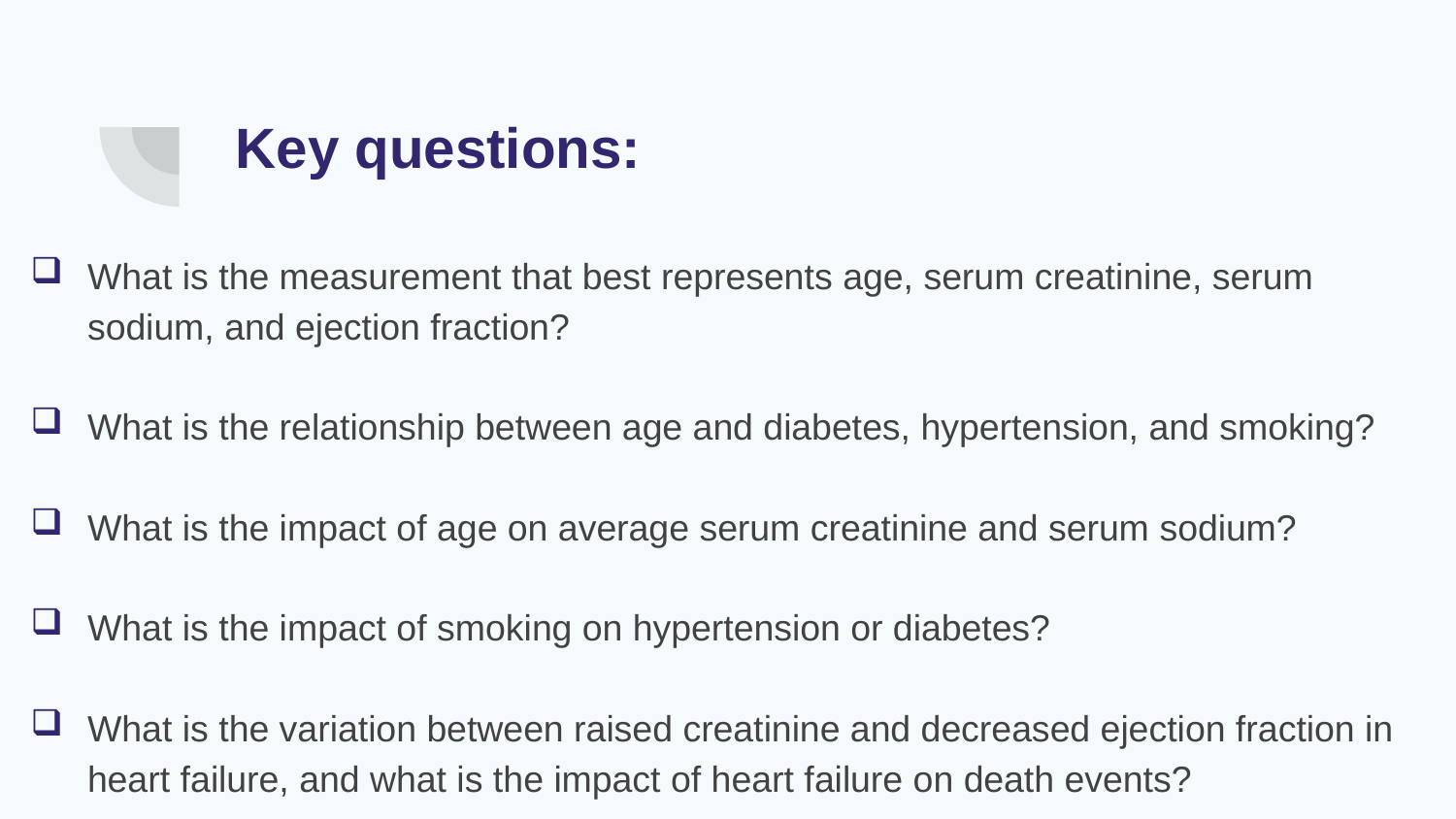

# Key questions:
What is the measurement that best represents age, serum creatinine, serum sodium, and ejection fraction?

What is the relationship between age and diabetes, hypertension, and smoking?

What is the impact of age on average serum creatinine and serum sodium?

What is the impact of smoking on hypertension or diabetes?

What is the variation between raised creatinine and decreased ejection fraction in heart failure, and what is the impact of heart failure on death events?